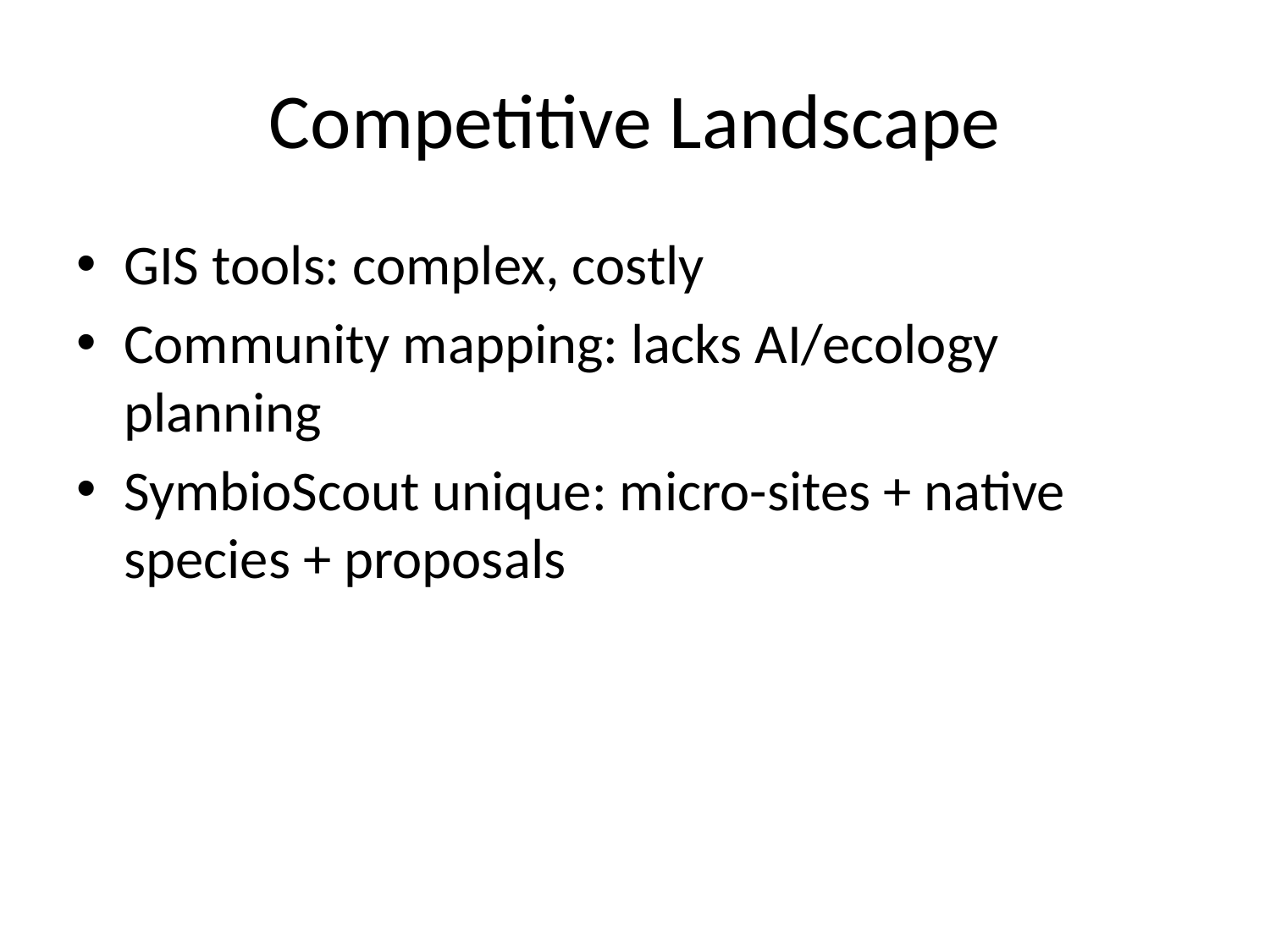

# Competitive Landscape
GIS tools: complex, costly
Community mapping: lacks AI/ecology planning
SymbioScout unique: micro-sites + native species + proposals